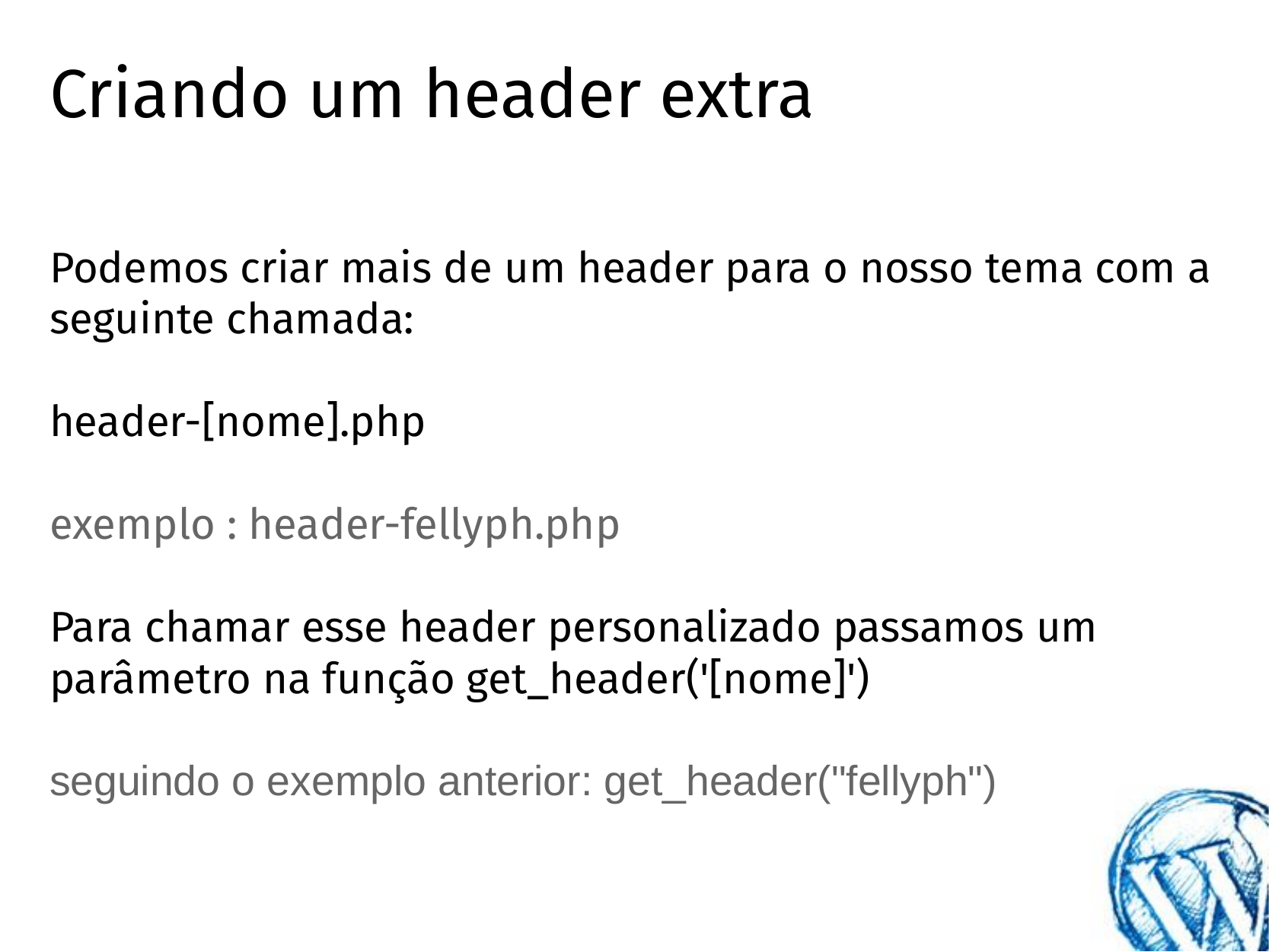

# Criando um header extra
Podemos criar mais de um header para o nosso tema com a seguinte chamada:

header-[nome].php

exemplo : header-fellyph.php

Para chamar esse header personalizado passamos um parâmetro na função get_header('[nome]')

seguindo o exemplo anterior: get_header("fellyph")